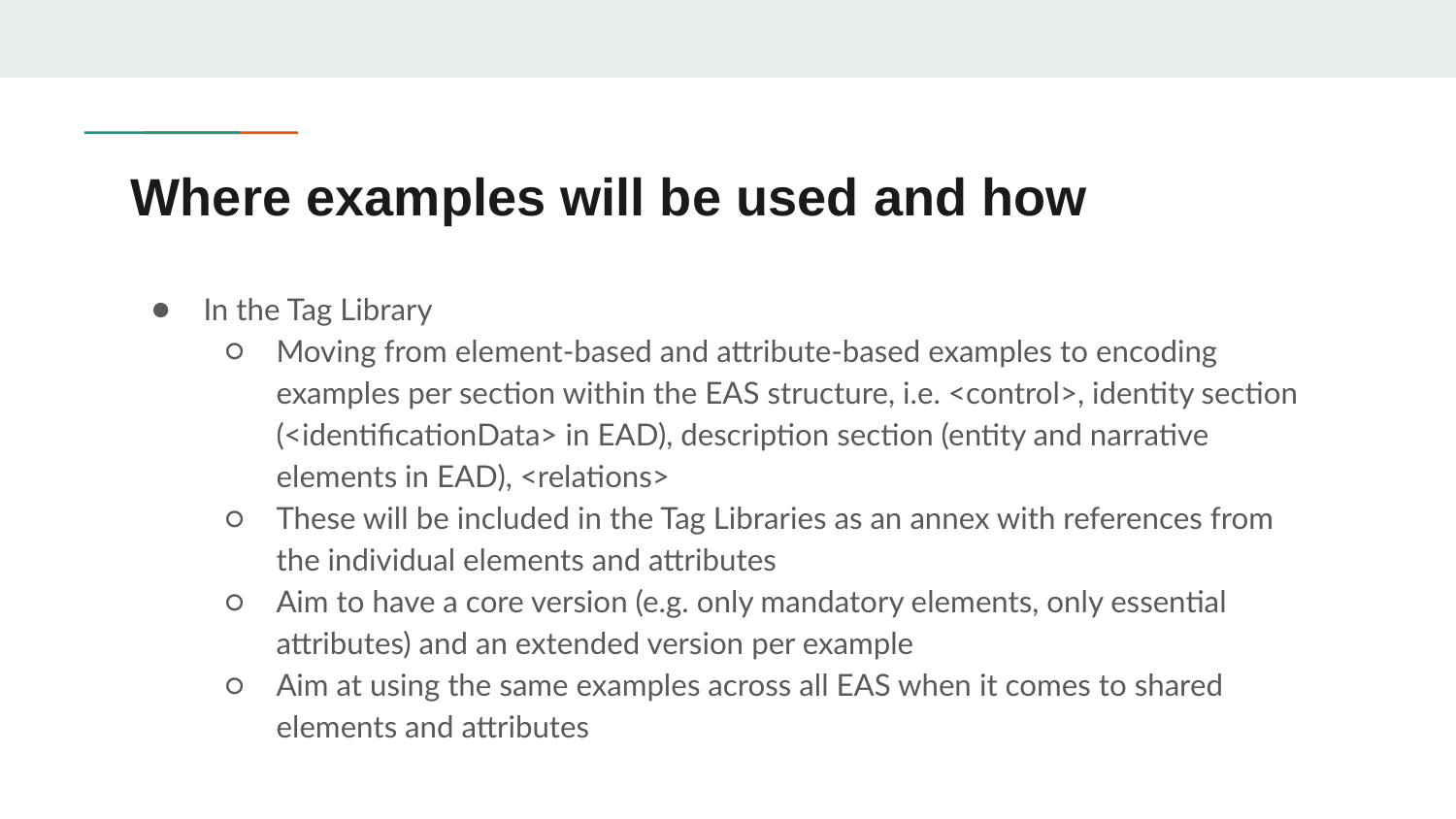

# Where examples will be used and how
In the Tag Library
Moving from element-based and attribute-based examples to encoding examples per section within the EAS structure, i.e. <control>, identity section (<identificationData> in EAD), description section (entity and narrative elements in EAD), <relations>
These will be included in the Tag Libraries as an annex with references from the individual elements and attributes
Aim to have a core version (e.g. only mandatory elements, only essential attributes) and an extended version per example
Aim at using the same examples across all EAS when it comes to shared elements and attributes